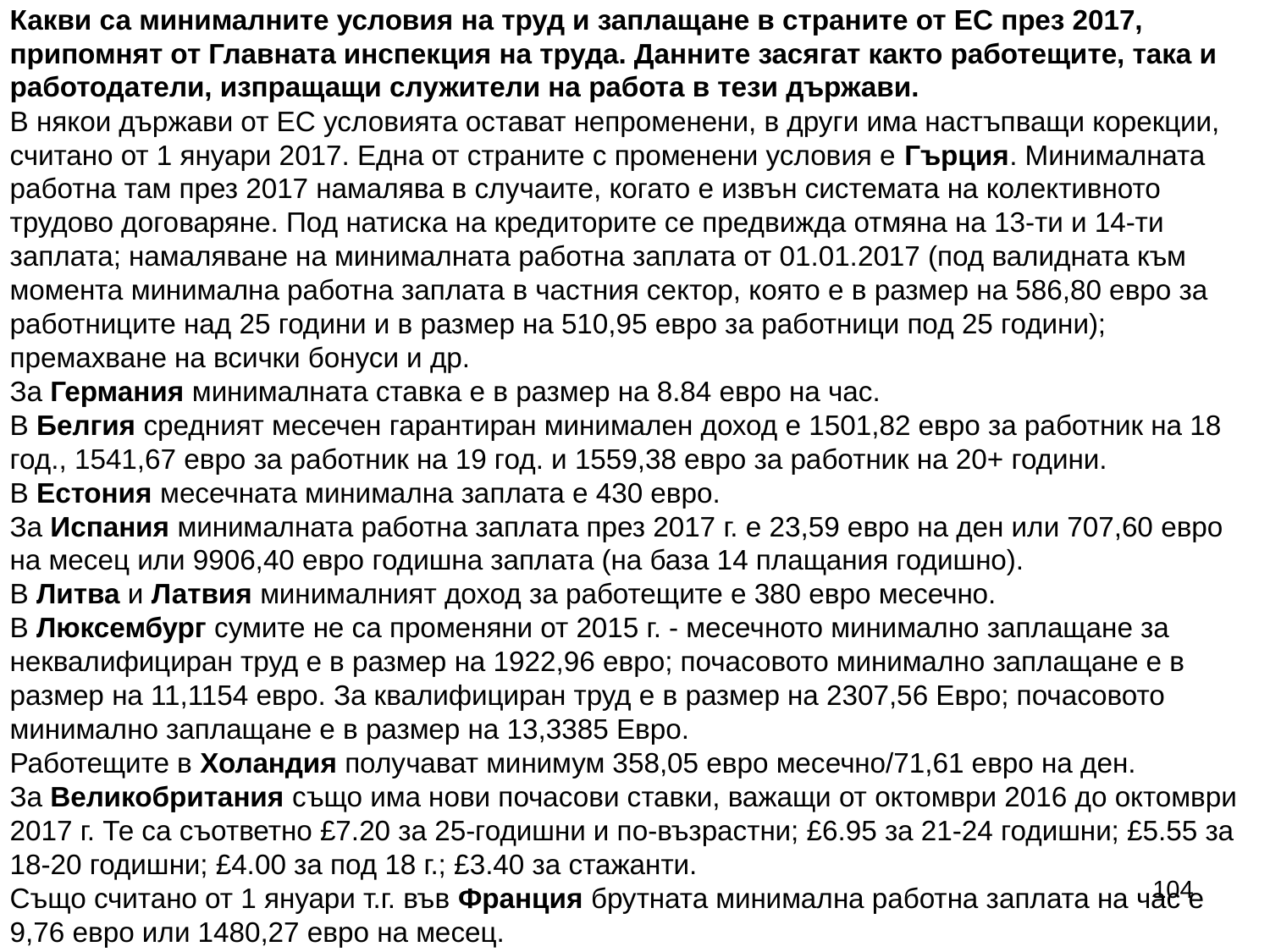

Какви са минималните условия на труд и заплащане в страните от ЕС през 2017, припомнят от Главната инспекция на труда. Данните засягат както работещите, така и работодатели, изпращащи служители на работа в тези държави.
В някои държави от ЕС условията остават непроменени, в други има настъпващи корекции, считано от 1 януари 2017. Една от страните с променени условия е Гърция. Минималната работна там през 2017 намалява в случаите, когато е извън системата на колективното трудово договаряне. Под натиска на кредиторите се предвижда отмяна на 13-ти и 14-ти заплата; намаляване на минималната работна заплата от 01.01.2017 (под валидната към момента минимална работна заплата в частния сектор, която е в размер на 586,80 евро за работниците над 25 години и в размер на 510,95 евро за работници под 25 години); премахване на всички бонуси и др.
За Германия минималната ставка e в размер на 8.84 евро на час.
В Белгия средният месечен гарантиран минимален доход е 1501,82 евро за работник на 18 год., 1541,67 евро за работник на 19 год. и 1559,38 евро за работник на 20+ години.
В Естония месечната минимална заплата е 430 евро.
За Испания минималната работна заплата през 2017 г. е 23,59 евро на ден или 707,60 евро на месец или 9906,40 евро годишна заплата (на база 14 плащания годишно).
В Литва и Латвия минималният доход за работещите е 380 евро месечно.
В Люксембург сумите не са променяни от 2015 г. - месечното минимално заплащане за неквалифициран труд е в размер на 1922,96 евро; почасовото минимално заплащане е в размер на 11,1154 евро. За квалифициран труд е в размер на 2307,56 Евро; почасовото минимално заплащане е в размер на 13,3385 Евро.
Работещите в Холандия получават минимум 358,05 евро месечно/71,61 евро на ден.
За Великобритания също има нови почасови ставки, важащи от октомври 2016 до октомври 2017 г. Те са съответно £7.20 за 25-годишни и по-възрастни; £6.95 за 21-24 годишни; £5.55 за 18-20 годишни; £4.00 за под 18 г.; £3.40 за стажанти.
Също считано от 1 януари т.г. във Франция брутната минимална работна заплата на час е 9,76 евро или 1480,27 евро на месец.
104